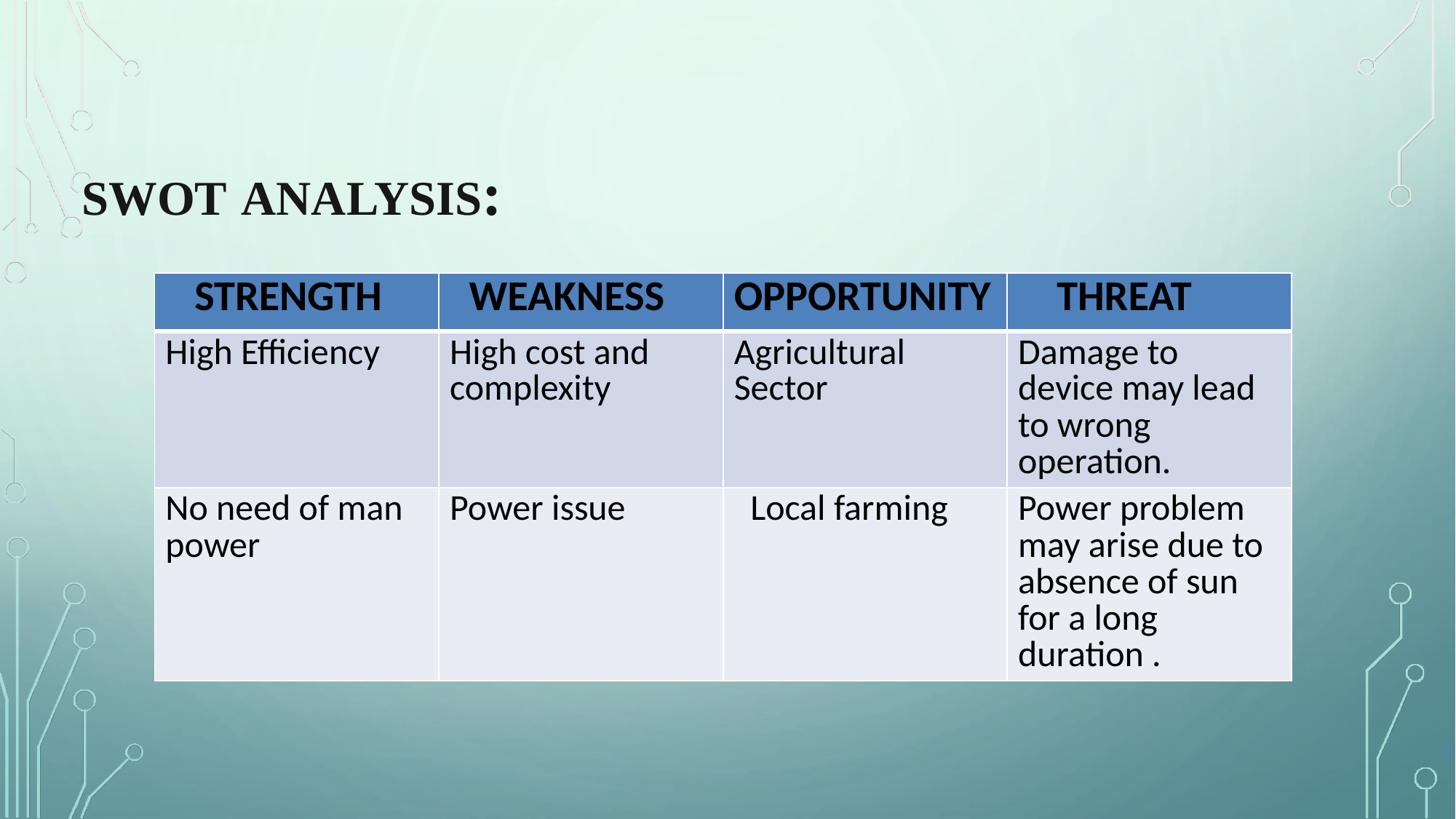

# SWOT ANALYSIS:
| STRENGTH | WEAKNESS | OPPORTUNITY | THREAT |
| --- | --- | --- | --- |
| High Efficiency | High cost and complexity | Agricultural Sector | Damage to device may lead to wrong operation. |
| No need of man power | Power issue | Local farming | Power problem may arise due to absence of sun for a long duration . |